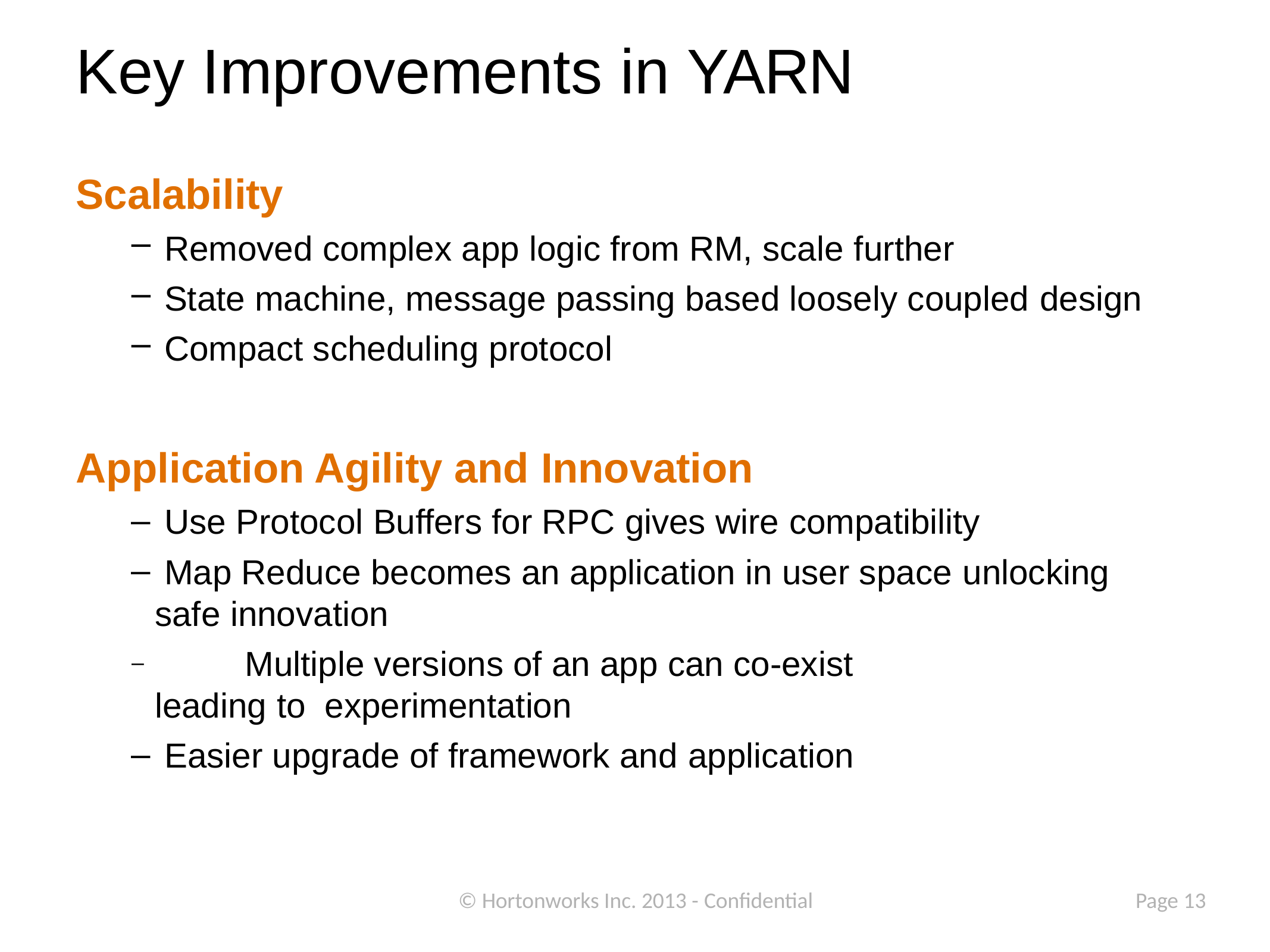

# Key Improvements in YARN
Scalability
Removed complex app logic from RM, scale further
State machine, message passing based loosely coupled design
Compact scheduling protocol

Application Agility and Innovation
Use Protocol Buffers for RPC gives wire compatibility
Map Reduce becomes an application in user space unlocking
safe innovation
	Multiple versions of an app can co-exist leading to  experimentation
Easier upgrade of framework and application
© Hortonworks Inc. 2013 - Confidential
Page 13